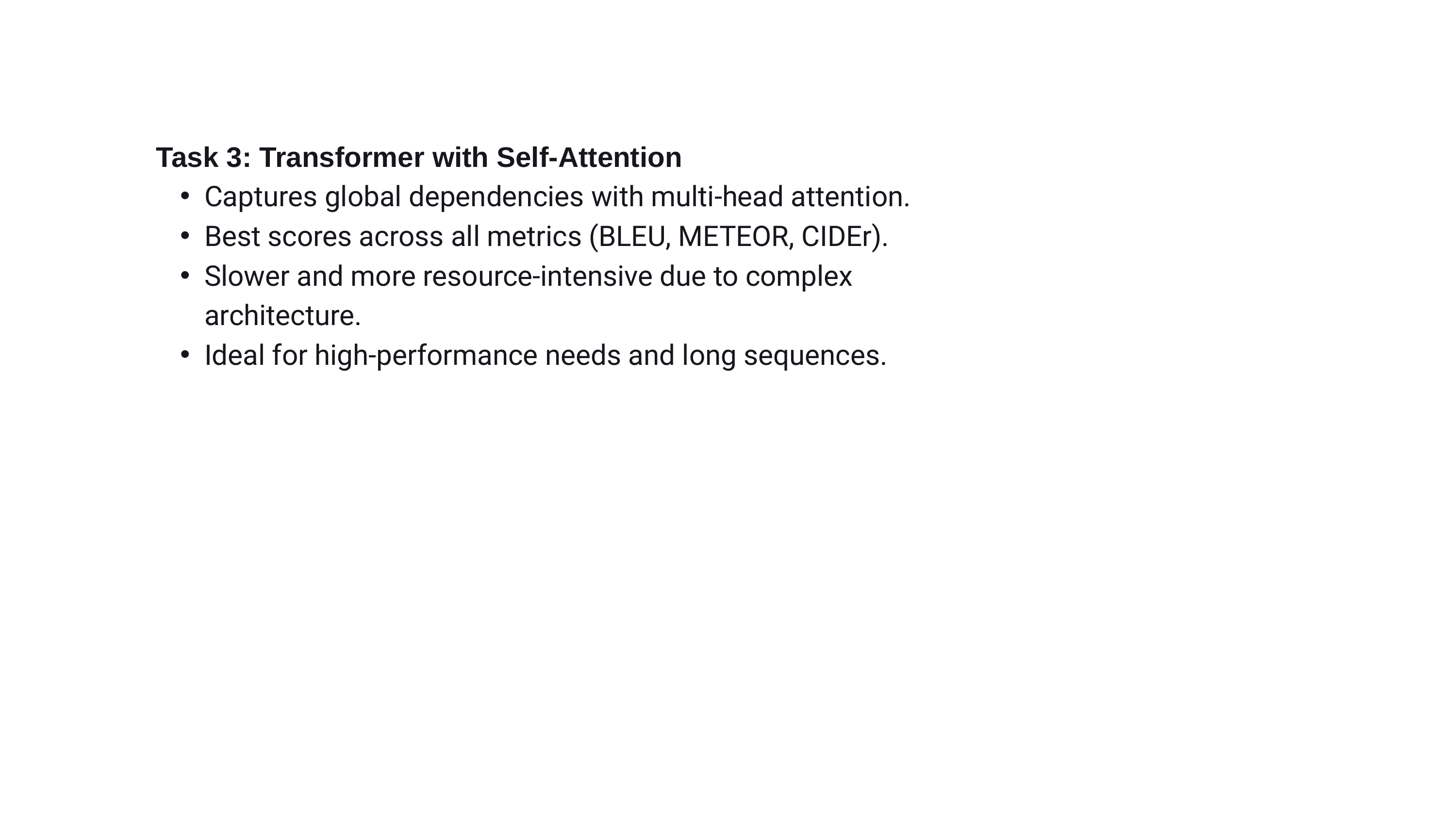

Task 3: Transformer with Self-Attention
Captures global dependencies with multi-head attention.
Best scores across all metrics (BLEU, METEOR, CIDEr).
Slower and more resource-intensive due to complex architecture.
Ideal for high-performance needs and long sequences.